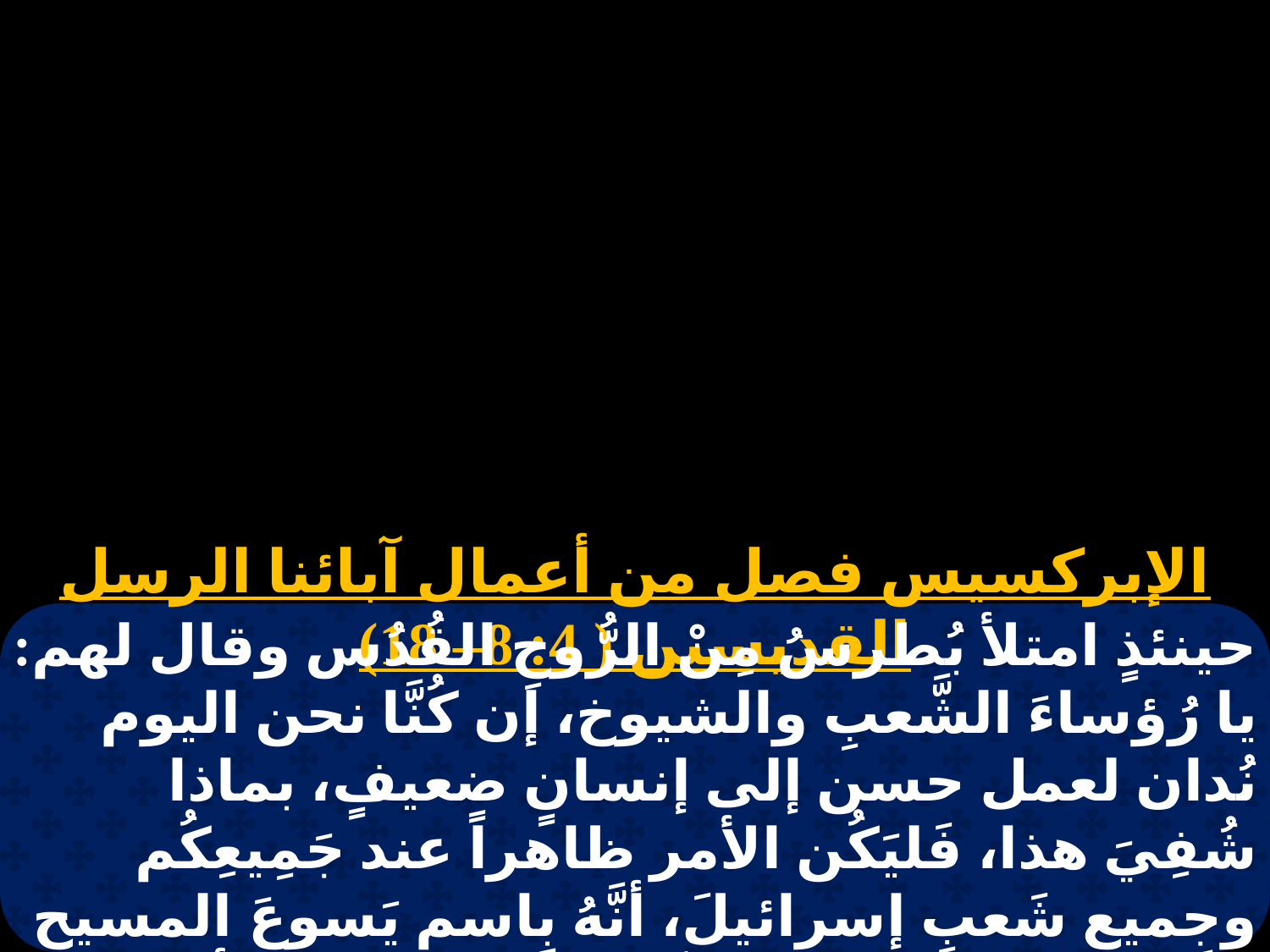

الإبركسيس فصل من أعمال آبائنا الرسل القديسين ( 4: 8– 18)
حينئذٍ امتلأ بُطرسُ مِنْ الرُّوحِ القُدُس وقال لهم: يا رُؤساءَ الشَّعبِ والشيوخ، إن كُنَّا نحن اليوم نُدان لعمل حسن إلى إنسانٍ ضعيفٍ، بماذا شُفِيَ هذا، فَليَكُن الأمر ظاهراً عند جَمِيعِكُم وجميع شَعبِ إسرائيلَ، أنَّهُ بِاسمِ يَسوعَ المسيح النَّاصِرِيِّ، هذا الذي صَلَبتُمُوهُ، هذا الذي أقامهُ اللهُ مِنَ الأمواتِ، بذلك وقف هذا أمامكُم صحيحاً.